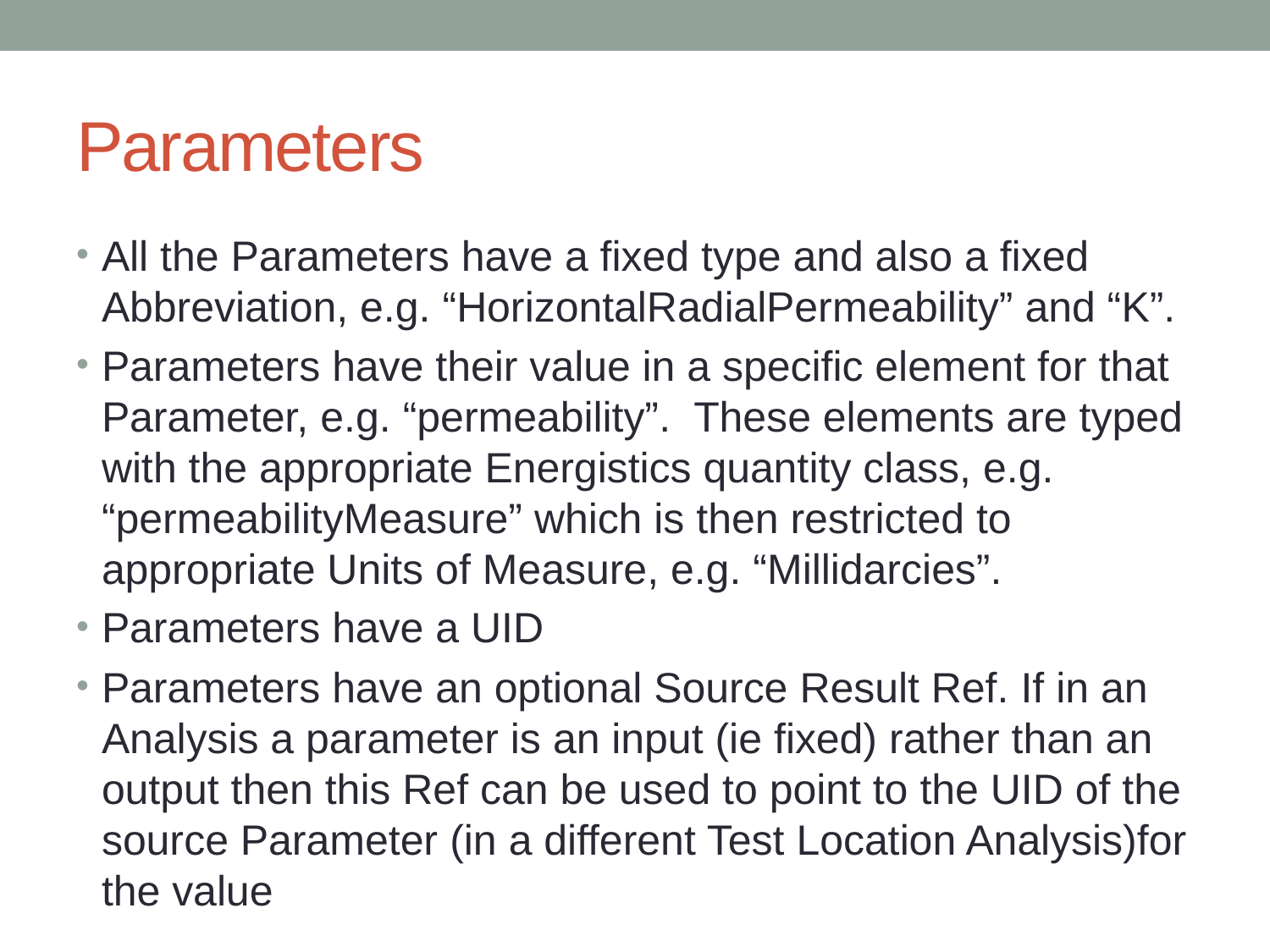

# Parameters
All the Parameters have a fixed type and also a fixed Abbreviation, e.g. “HorizontalRadialPermeability” and “K”.
Parameters have their value in a specific element for that Parameter, e.g. “permeability”.  These elements are typed with the appropriate Energistics quantity class, e.g. “permeabilityMeasure” which is then restricted to appropriate Units of Measure, e.g. “Millidarcies”.
Parameters have a UID
Parameters have an optional Source Result Ref. If in an Analysis a parameter is an input (ie fixed) rather than an output then this Ref can be used to point to the UID of the source Parameter (in a different Test Location Analysis)for the value